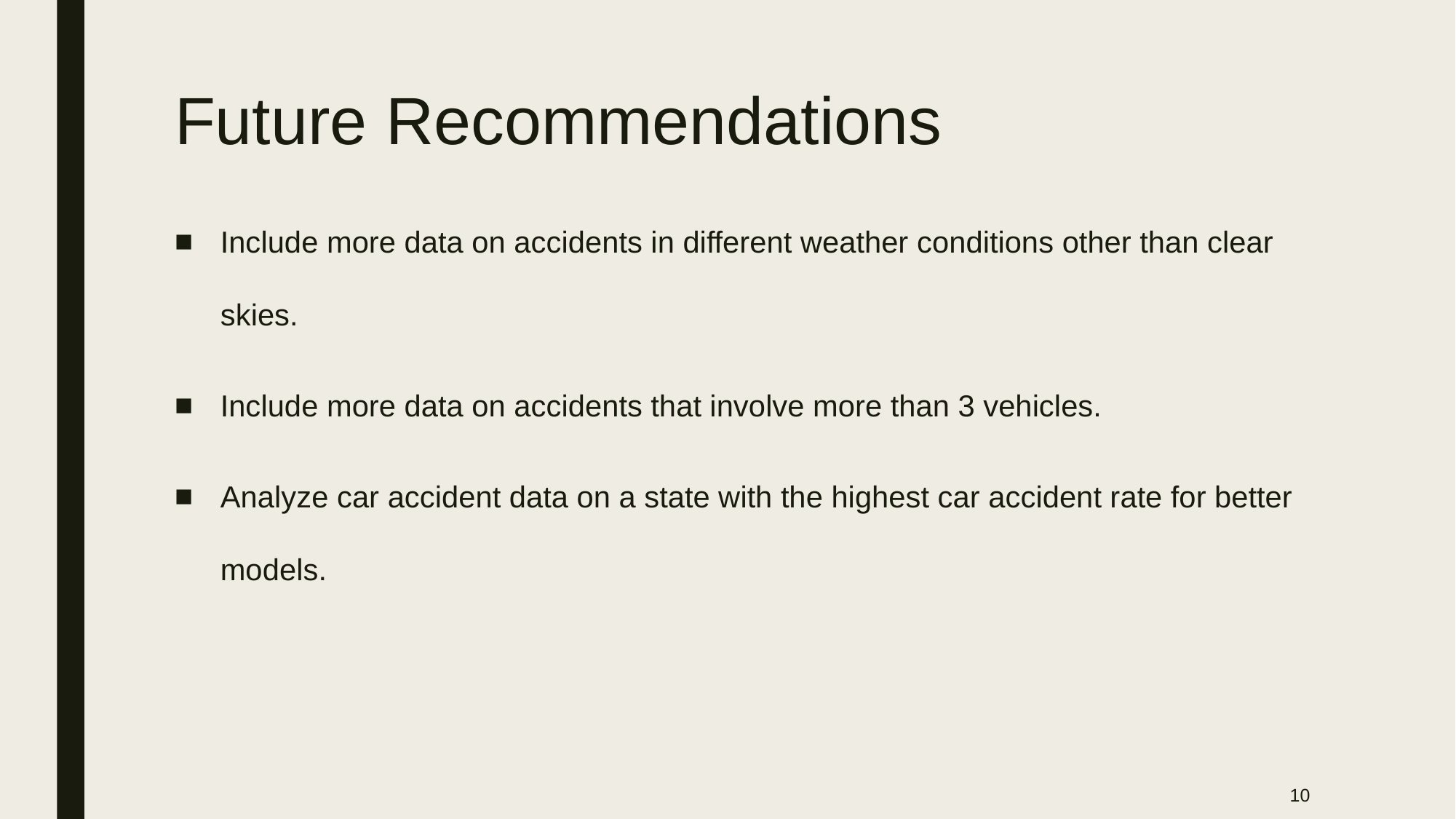

# Future Recommendations
Include more data on accidents in different weather conditions other than clear skies.
Include more data on accidents that involve more than 3 vehicles.
Analyze car accident data on a state with the highest car accident rate for better models.
10